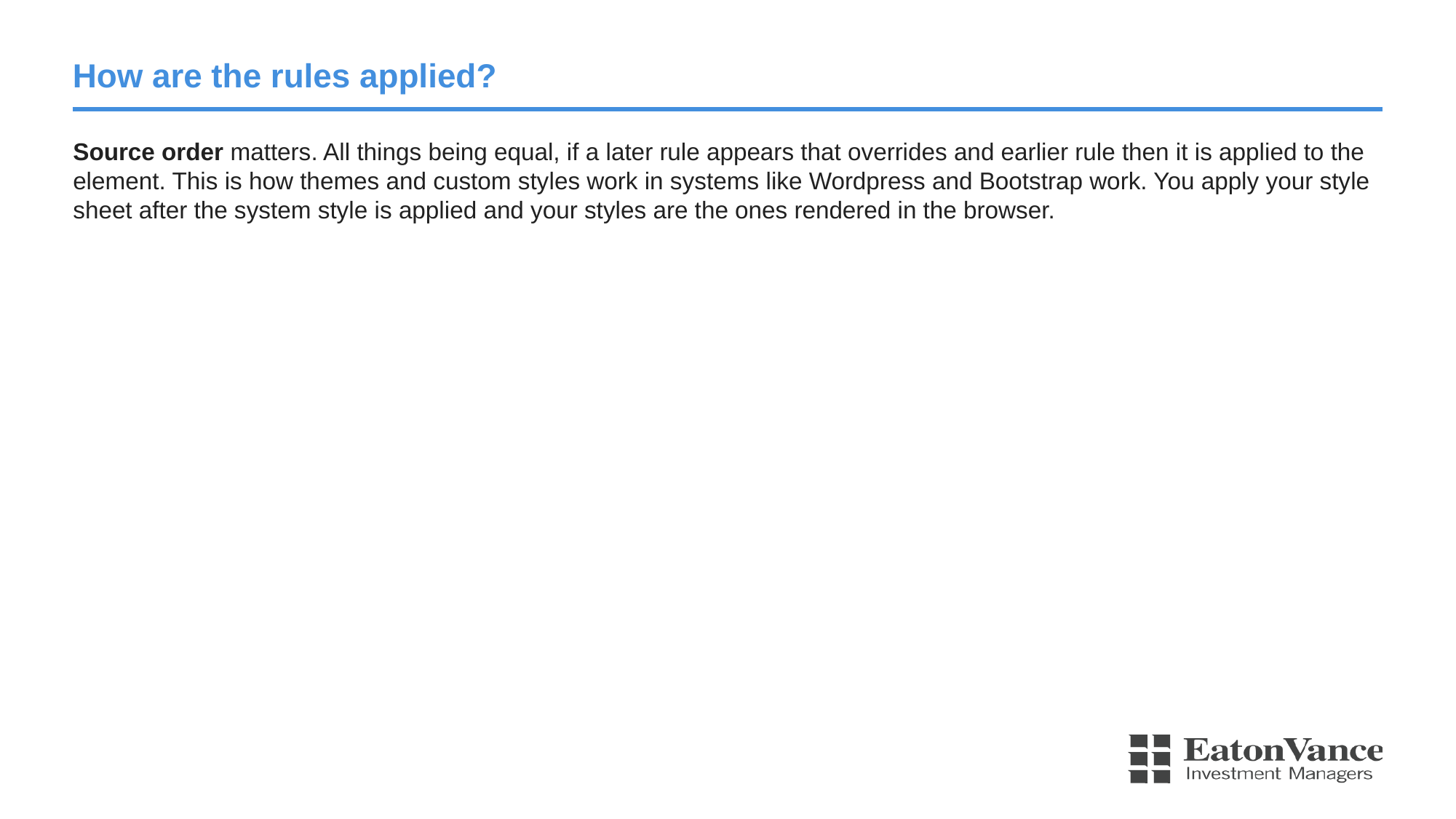

# How are the rules applied?
Source order matters. All things being equal, if a later rule appears that overrides and earlier rule then it is applied to the element. This is how themes and custom styles work in systems like Wordpress and Bootstrap work. You apply your style sheet after the system style is applied and your styles are the ones rendered in the browser.